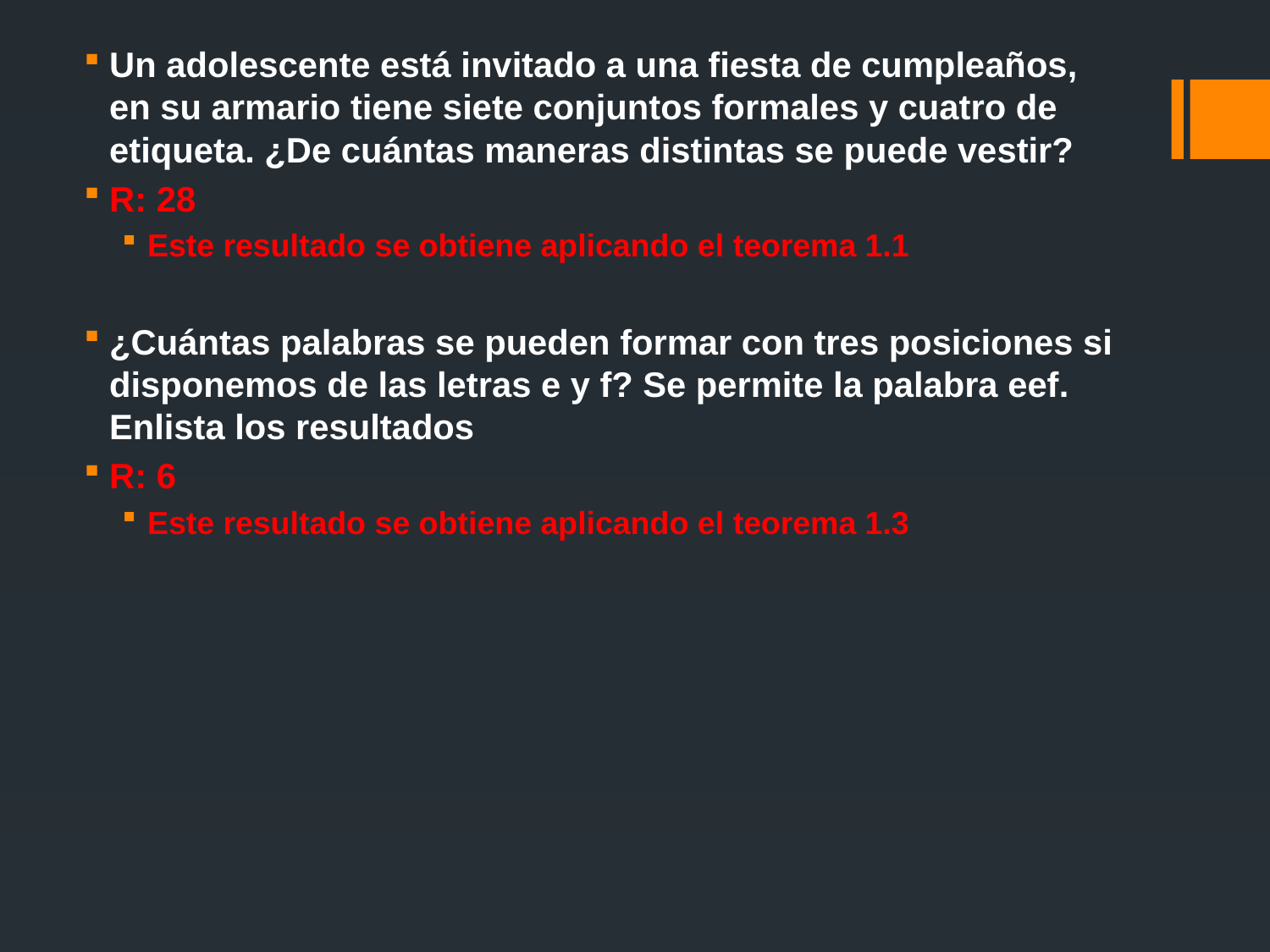

Un adolescente está invitado a una fiesta de cumpleaños, en su armario tiene siete conjuntos formales y cuatro de etiqueta. ¿De cuántas maneras distintas se puede vestir?
R: 28
Este resultado se obtiene aplicando el teorema 1.1

¿Cuántas palabras se pueden formar con tres posiciones si disponemos de las letras e y f? Se permite la palabra eef. Enlista los resultados
R: 6
Este resultado se obtiene aplicando el teorema 1.3